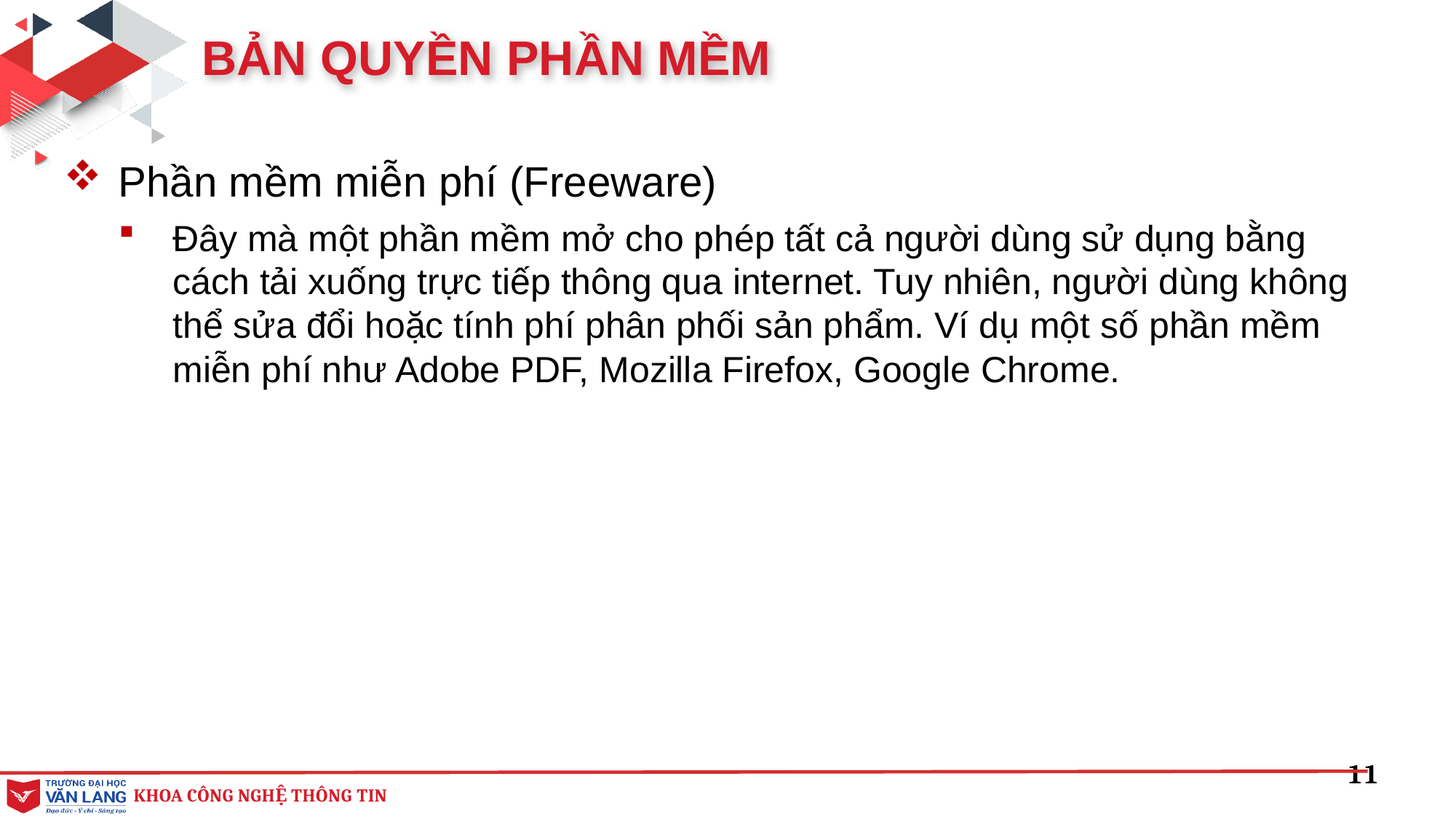

BẢN QUYỀN PHẦN MỀM
Phần mềm miễn phí (Freeware)
Đây mà một phần mềm mở cho phép tất cả người dùng sử dụng bằng cách tải xuống trực tiếp thông qua internet. Tuy nhiên, người dùng không thể sửa đổi hoặc tính phí phân phối sản phẩm. Ví dụ một số phần mềm miễn phí như Adobe PDF, Mozilla Firefox, Google Chrome.